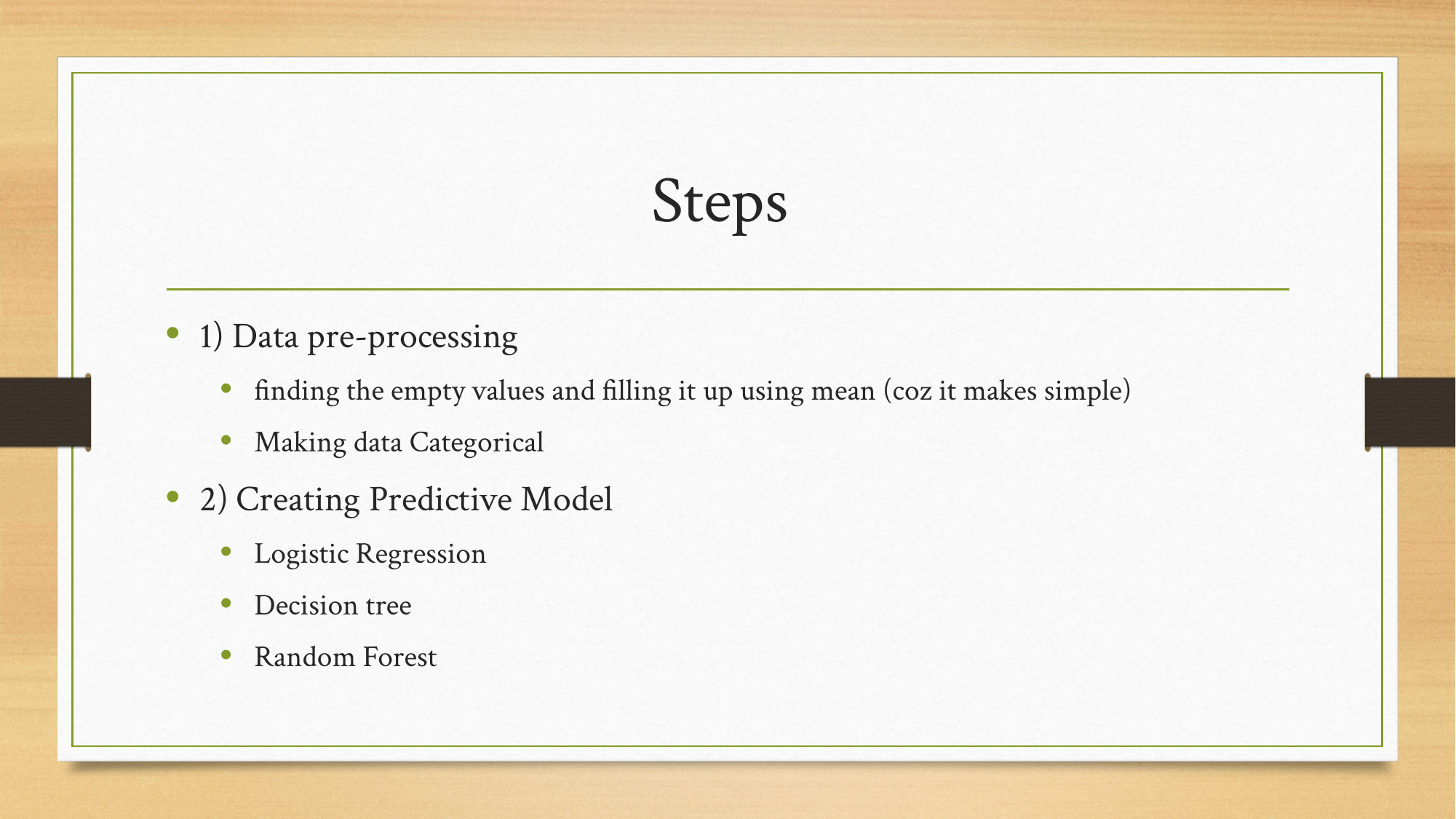

# Steps
1) Data pre-processing
finding the empty values and filling it up using mean (coz it makes simple)
Making data Categorical
2) Creating Predictive Model
Logistic Regression
Decision tree
Random Forest